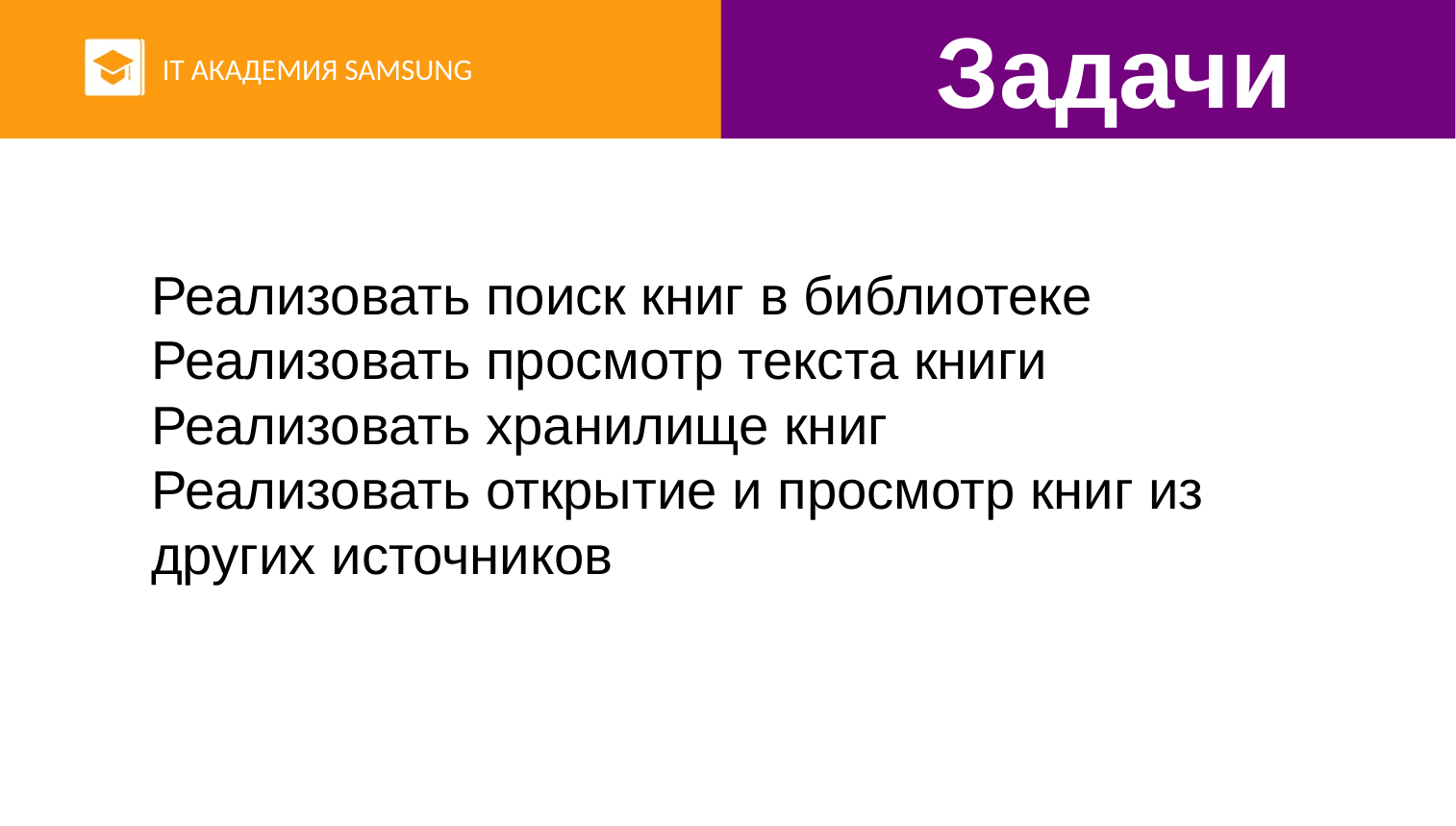

Задачи
IT АКАДЕМИЯ SAMSUNG
Реализовать поиск книг в библиотеке
Реализовать просмотр текста книги
Реализовать хранилище книг
Реализовать открытие и просмотр книг из других источников